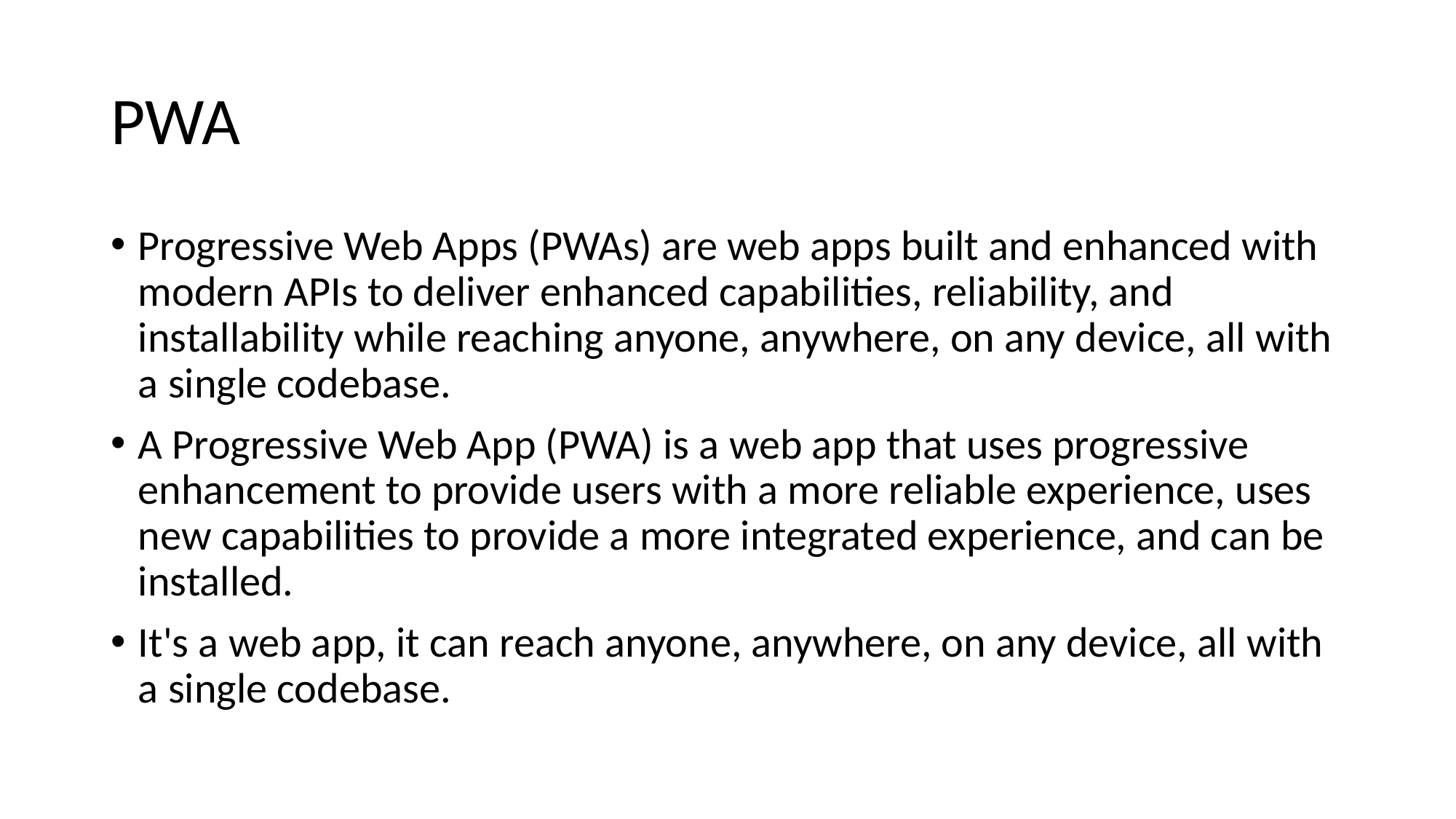

# PWA
Progressive Web Apps (PWAs) are web apps built and enhanced with modern APIs to deliver enhanced capabilities, reliability, and installability while reaching anyone, anywhere, on any device, all with a single codebase.
A Progressive Web App (PWA) is a web app that uses progressive enhancement to provide users with a more reliable experience, uses new capabilities to provide a more integrated experience, and can be installed.
It's a web app, it can reach anyone, anywhere, on any device, all with a single codebase.